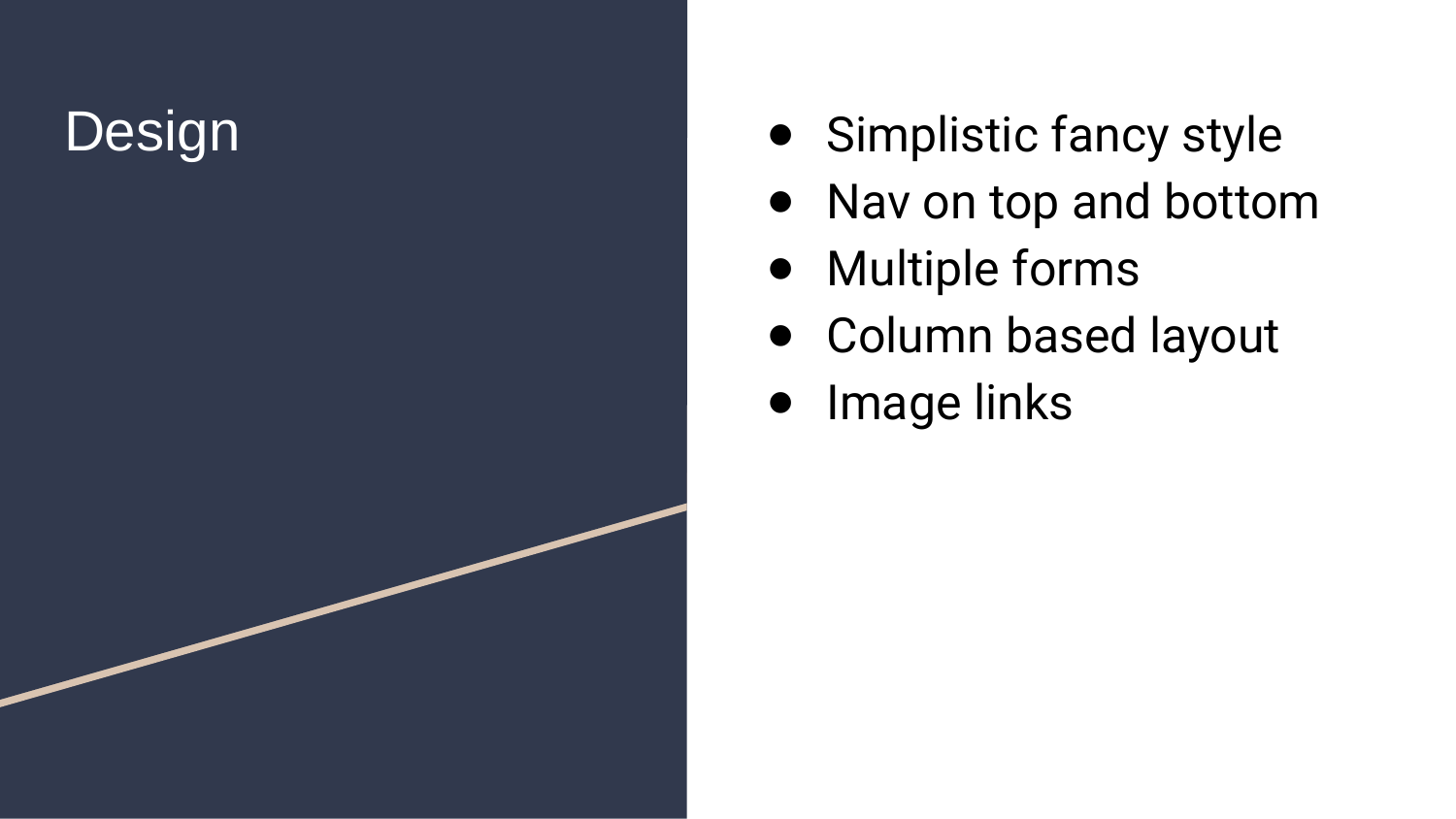

# Design
Simplistic fancy style
Nav on top and bottom
Multiple forms
Column based layout
Image links